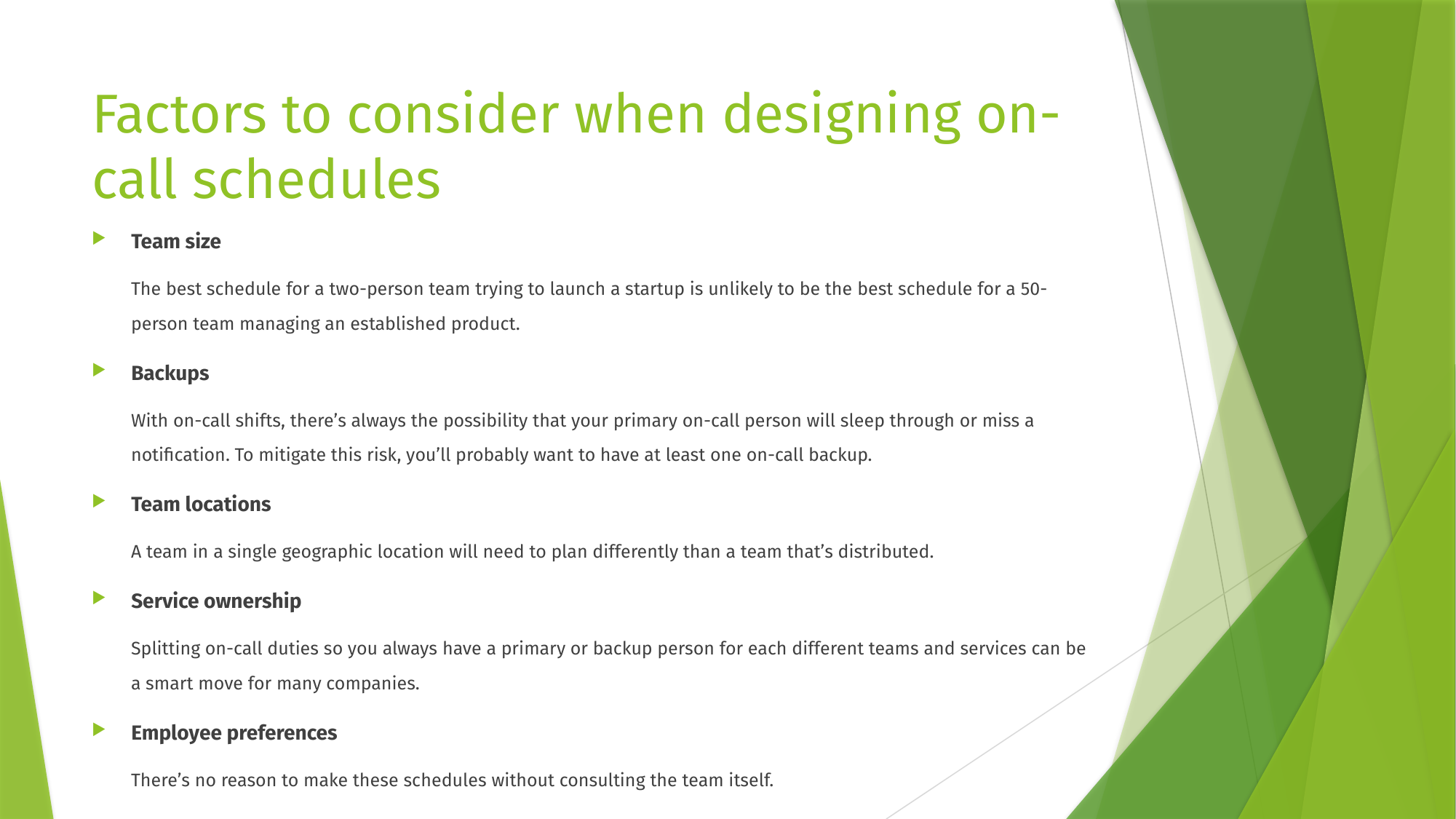

# Factors to consider when designing on-call schedules
Team size
The best schedule for a two-person team trying to launch a startup is unlikely to be the best schedule for a 50-person team managing an established product.
Backups
With on-call shifts, there’s always the possibility that your primary on-call person will sleep through or miss a notification. To mitigate this risk, you’ll probably want to have at least one on-call backup.
Team locations
A team in a single geographic location will need to plan differently than a team that’s distributed.
Service ownership
Splitting on-call duties so you always have a primary or backup person for each different teams and services can be a smart move for many companies.
Employee preferences
There’s no reason to make these schedules without consulting the team itself.